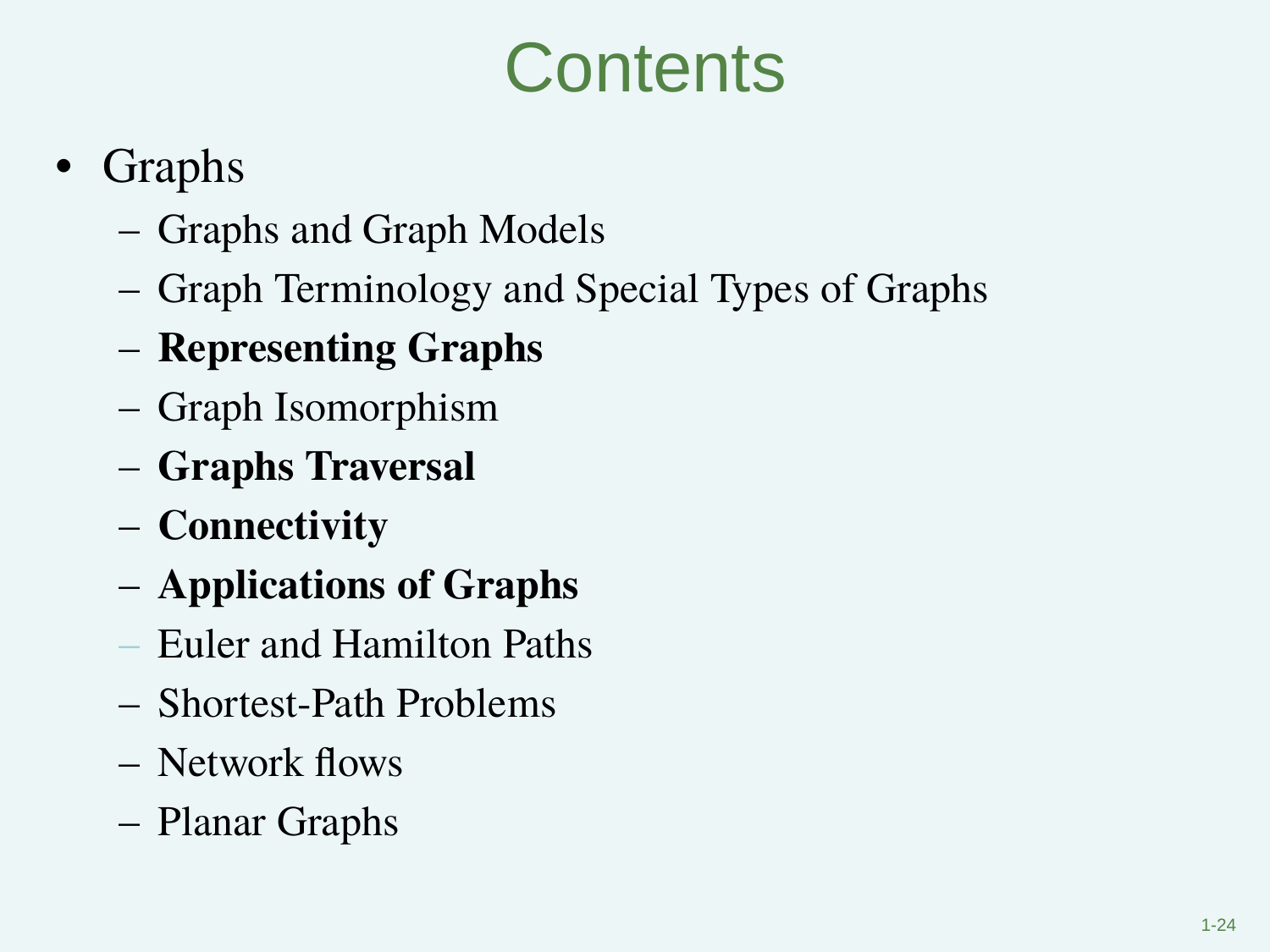

# Contents
Graphs
Graphs and Graph Models
Graph Terminology and Special Types of Graphs
Representing Graphs
Graph Isomorphism
Graphs Traversal
Connectivity
Applications of Graphs
Euler and Hamilton Paths
Shortest-Path Problems
Network flows
Planar Graphs

1-24